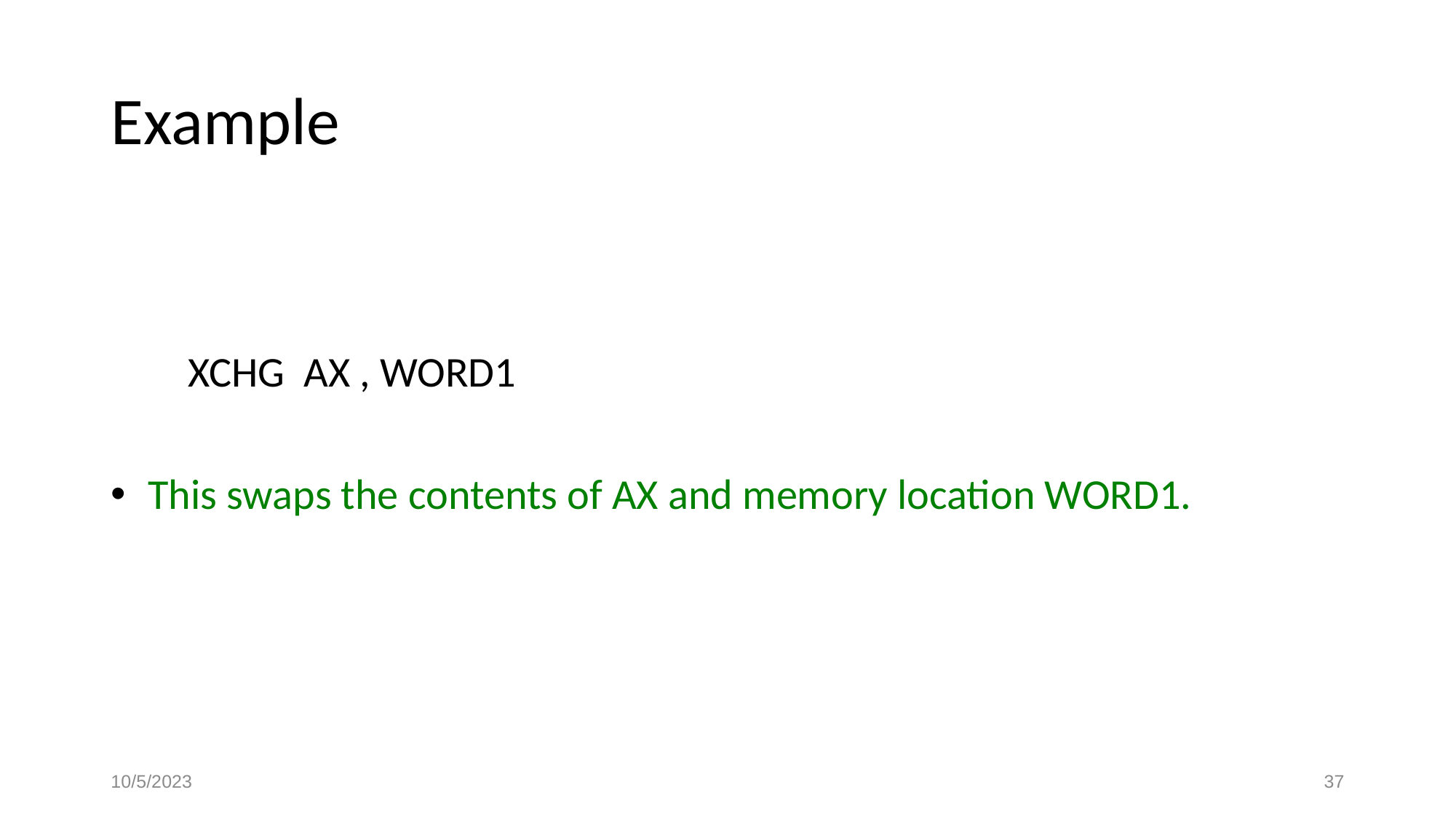

# Example

        XCHG  AX , WORD1

 This swaps the contents of AX and memory location WORD1.
10/5/2023
37